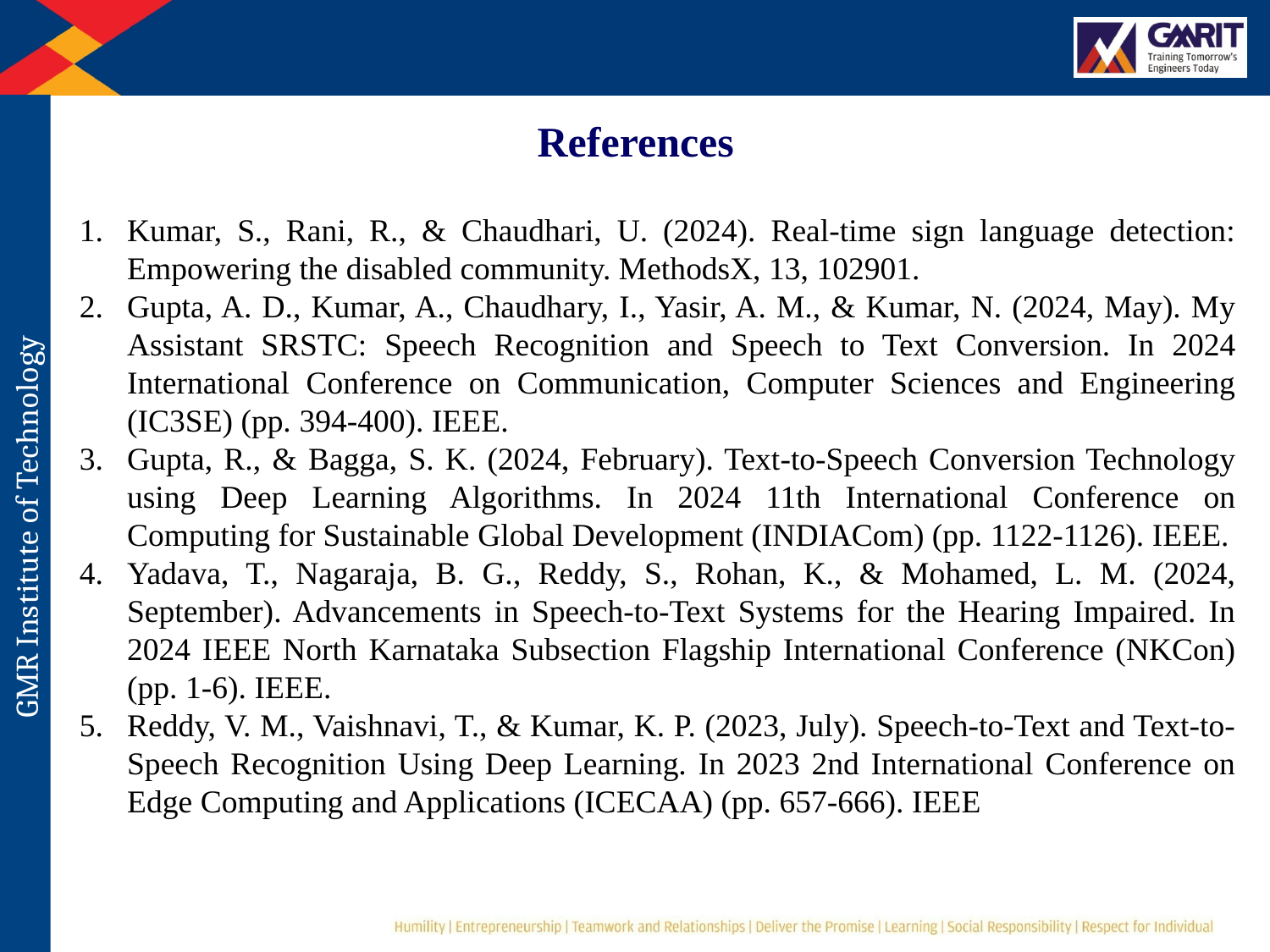

References

Kumar, S., Rani, R., & Chaudhari, U. (2024). Real-time sign language detection: Empowering the disabled community. MethodsX, 13, 102901.
Gupta, A. D., Kumar, A., Chaudhary, I., Yasir, A. M., & Kumar, N. (2024, May). My Assistant SRSTC: Speech Recognition and Speech to Text Conversion. In 2024 International Conference on Communication, Computer Sciences and Engineering (IC3SE) (pp. 394-400). IEEE.
Gupta, R., & Bagga, S. K. (2024, February). Text-to-Speech Conversion Technology using Deep Learning Algorithms. In 2024 11th International Conference on Computing for Sustainable Global Development (INDIACom) (pp. 1122-1126). IEEE.
Yadava, T., Nagaraja, B. G., Reddy, S., Rohan, K., & Mohamed, L. M. (2024, September). Advancements in Speech-to-Text Systems for the Hearing Impaired. In 2024 IEEE North Karnataka Subsection Flagship International Conference (NKCon) (pp. 1-6). IEEE.
Reddy, V. M., Vaishnavi, T., & Kumar, K. P. (2023, July). Speech-to-Text and Text-to-Speech Recognition Using Deep Learning. In 2023 2nd International Conference on Edge Computing and Applications (ICECAA) (pp. 657-666). IEEE